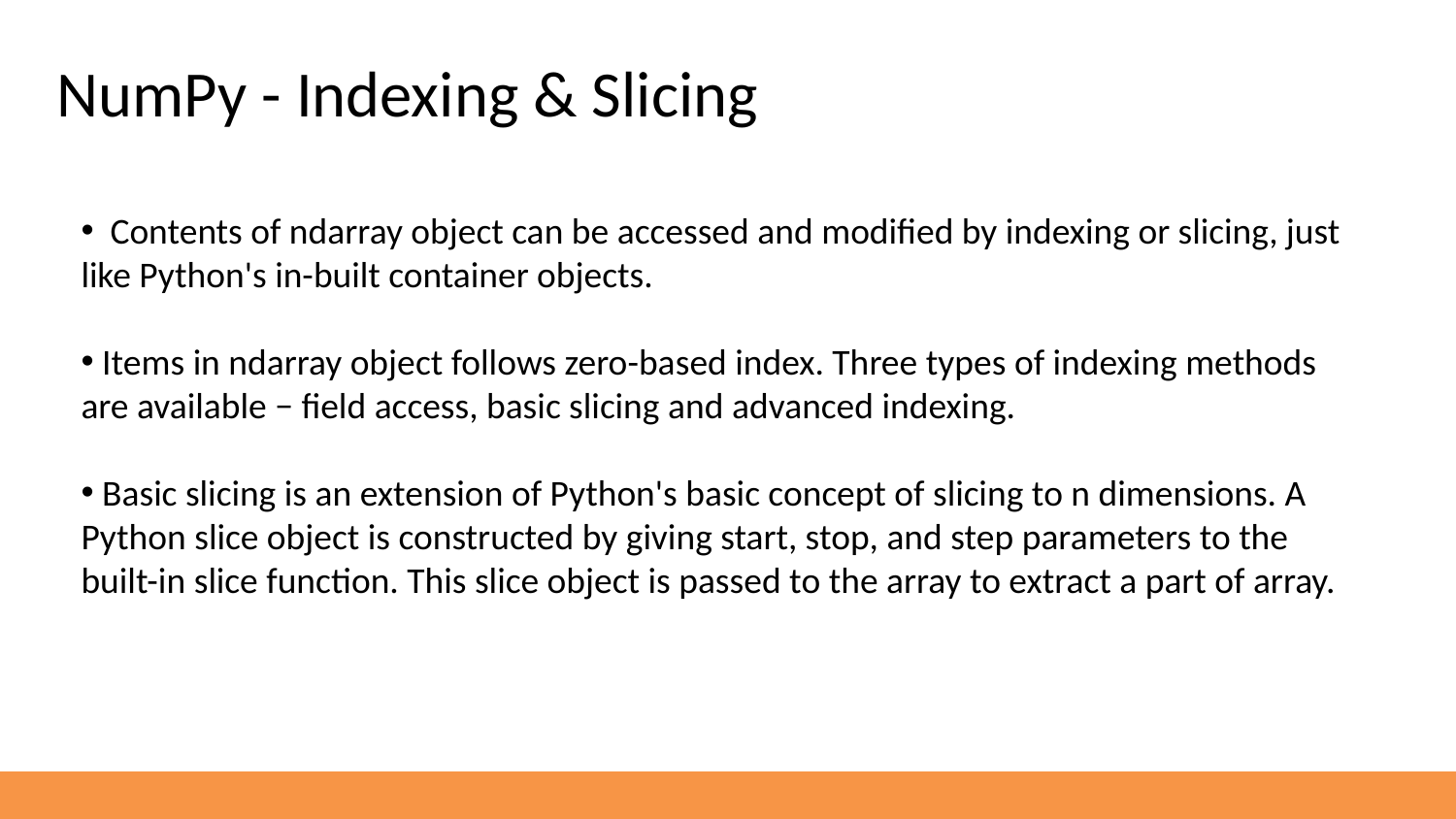

NumPy - Indexing & Slicing
  Contents of ndarray object can be accessed and modified by indexing or slicing, just like Python's in-built container objects.

 Items in ndarray object follows zero-based index. Three types of indexing methods are available − field access, basic slicing and advanced indexing.

 Basic slicing is an extension of Python's basic concept of slicing to n dimensions. A Python slice object is constructed by giving start, stop, and step parameters to the built-in slice function. This slice object is passed to the array to extract a part of array.